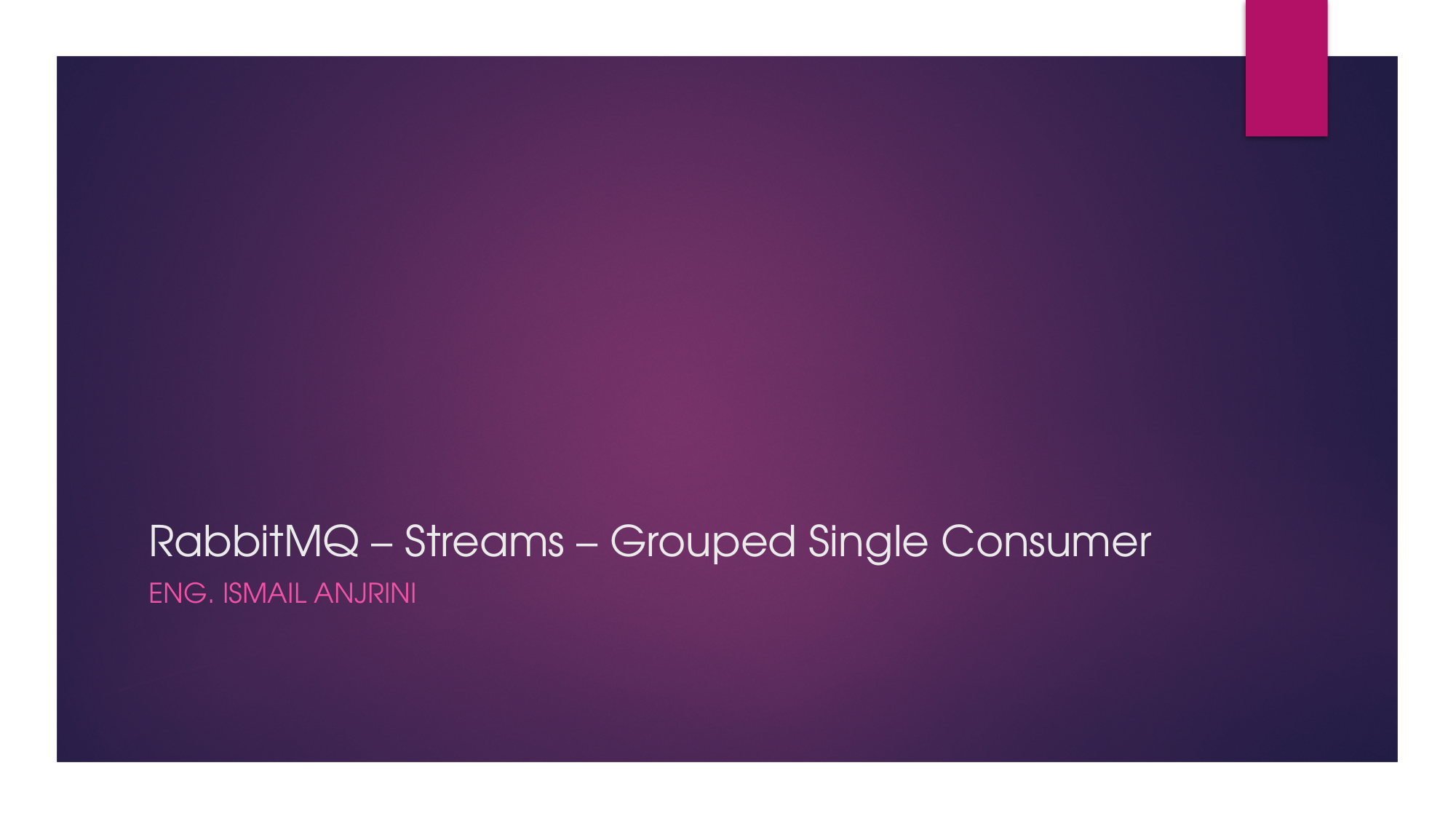

# RabbitMQ – Streams – Grouped Single Consumer
Eng. Ismail Anjrini